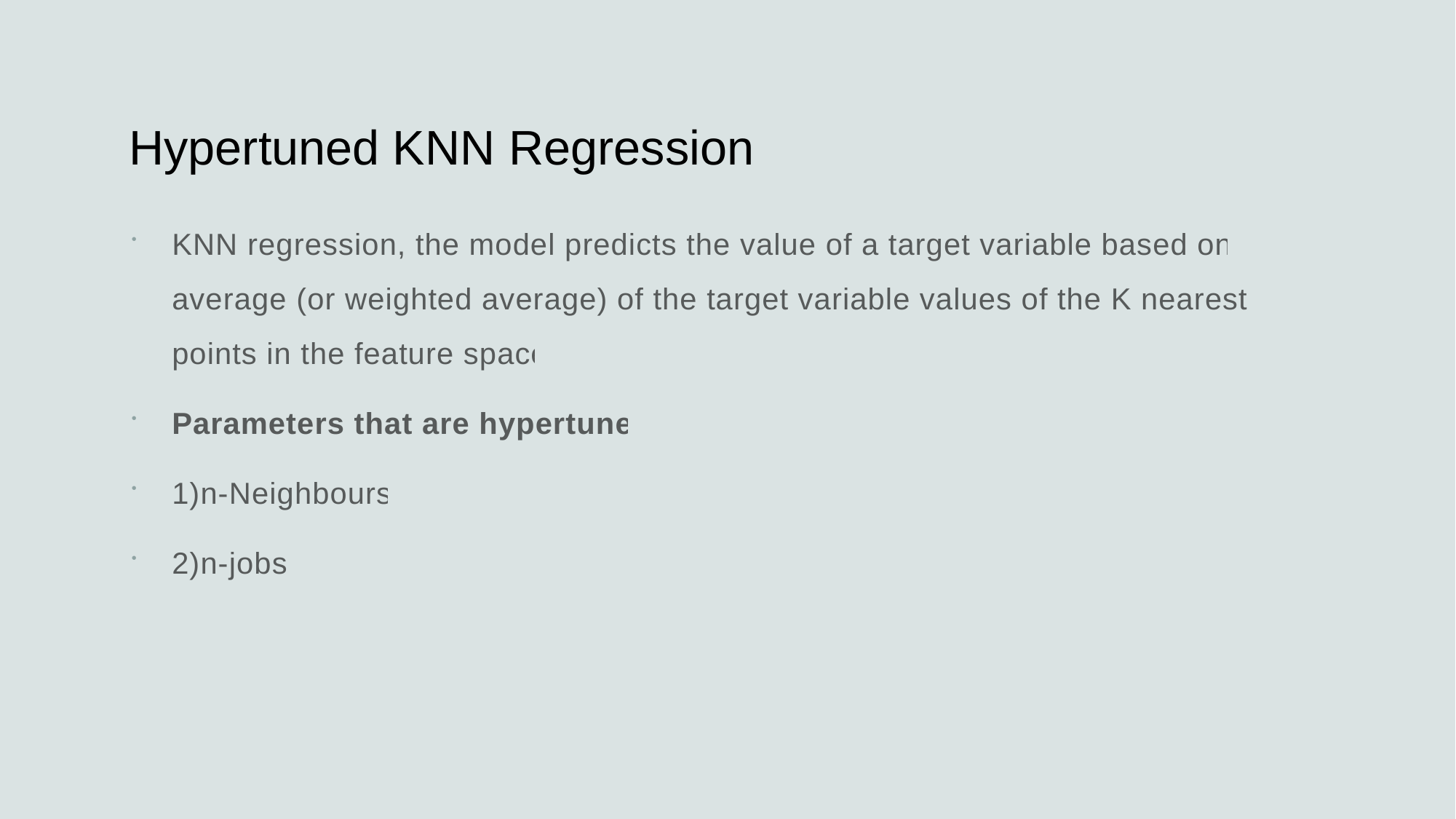

# Hypertuned KNN Regression
KNN regression, the model predicts the value of a target variable based on the average (or weighted average) of the target variable values of the K nearest data points in the feature space.
Parameters that are hypertuned
1)n-Neighbours:
2)n-jobs: